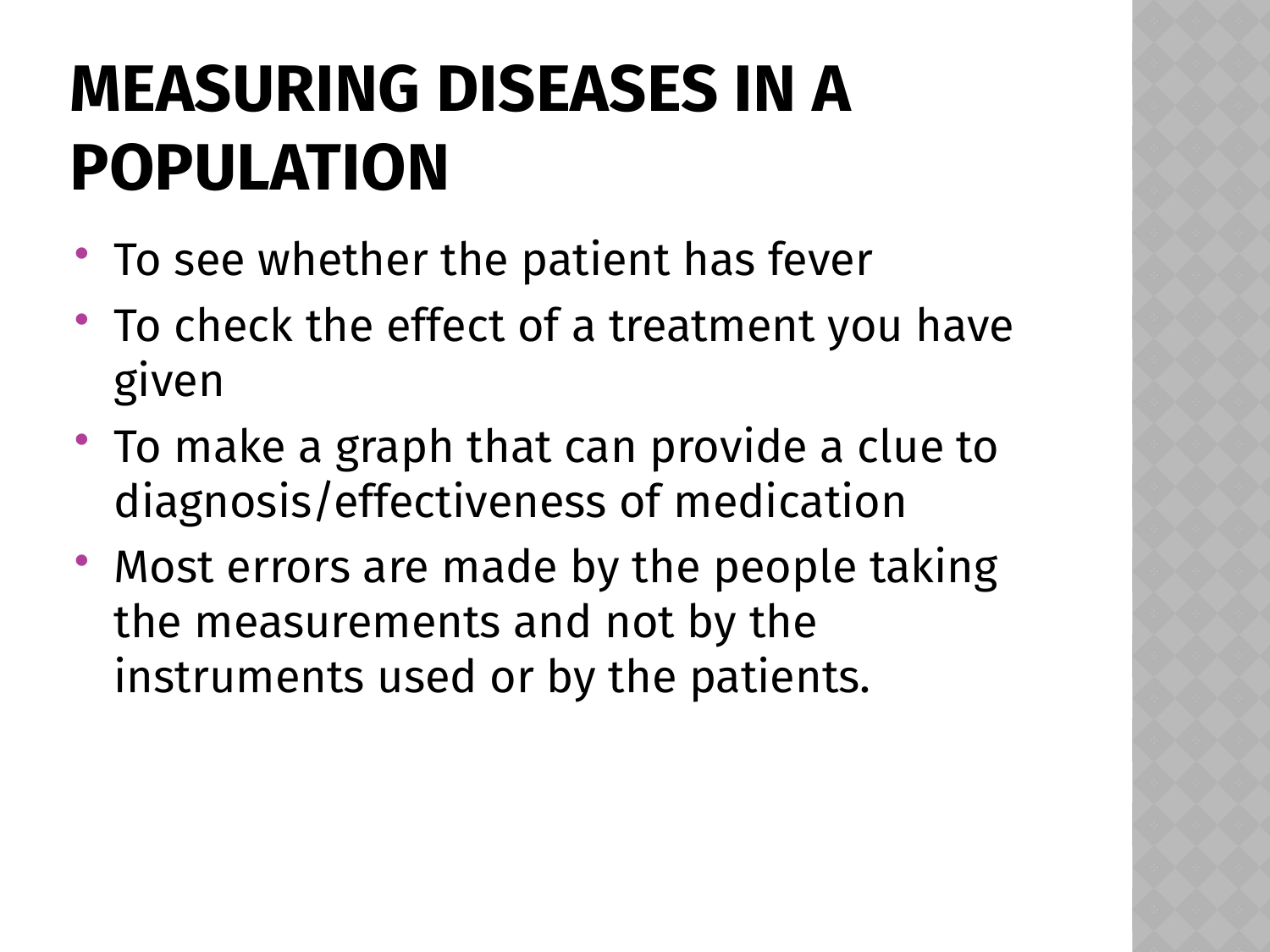

# MEASURING DISEASES IN A POPULATION
To see whether the patient has fever
To check the effect of a treatment you have given
To make a graph that can provide a clue to diagnosis/effectiveness of medication
Most errors are made by the people taking the measurements and not by the instruments used or by the patients.